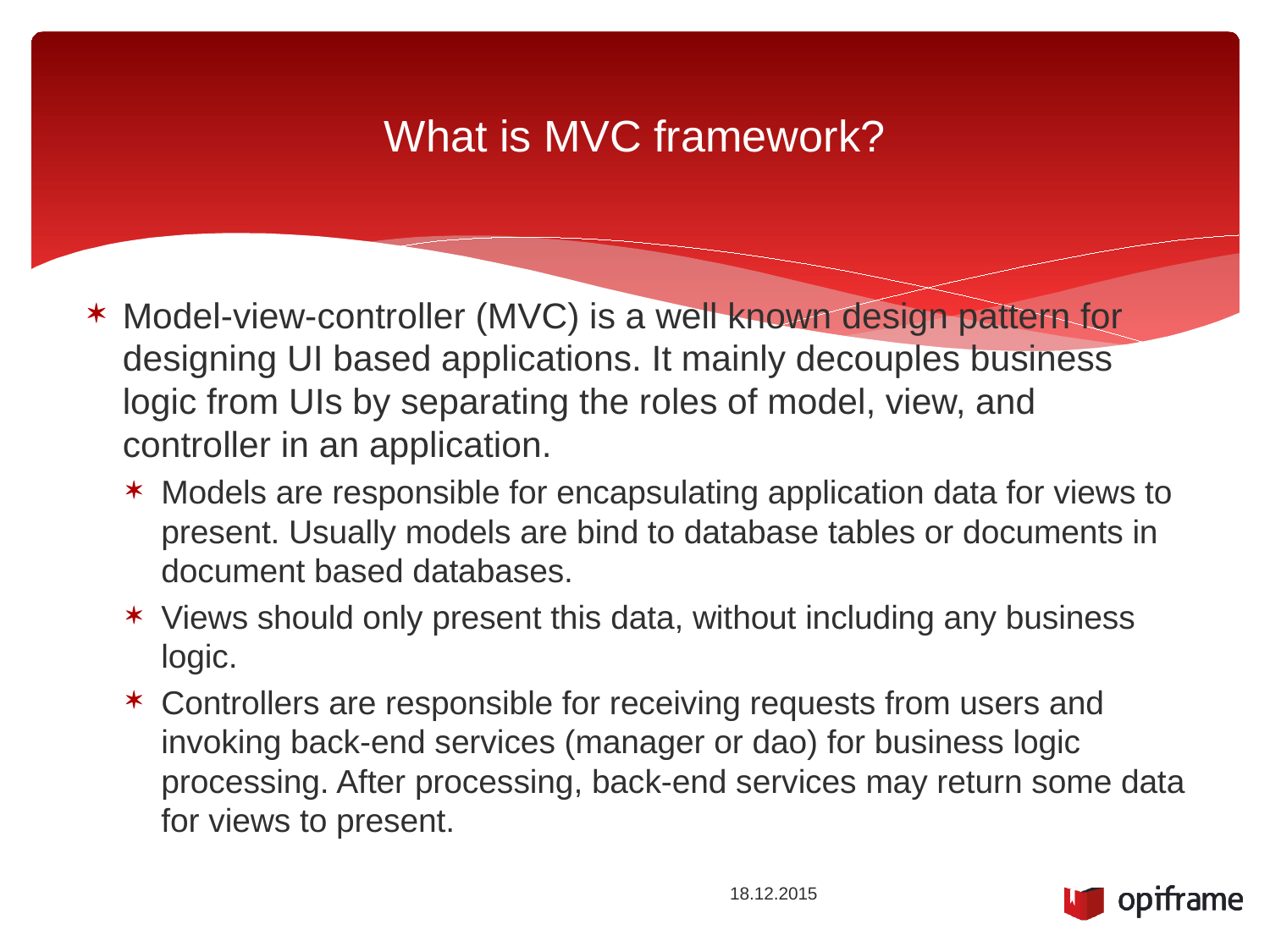

# What is MVC framework?
Model-view-controller (MVC) is a well known design pattern for designing UI based applications. It mainly decouples business logic from UIs by separating the roles of model, view, and controller in an application.
Models are responsible for encapsulating application data for views to present. Usually models are bind to database tables or documents in document based databases.
Views should only present this data, without including any business logic.
Controllers are responsible for receiving requests from users and invoking back-end services (manager or dao) for business logic processing. After processing, back-end services may return some data for views to present.

18.12.2015